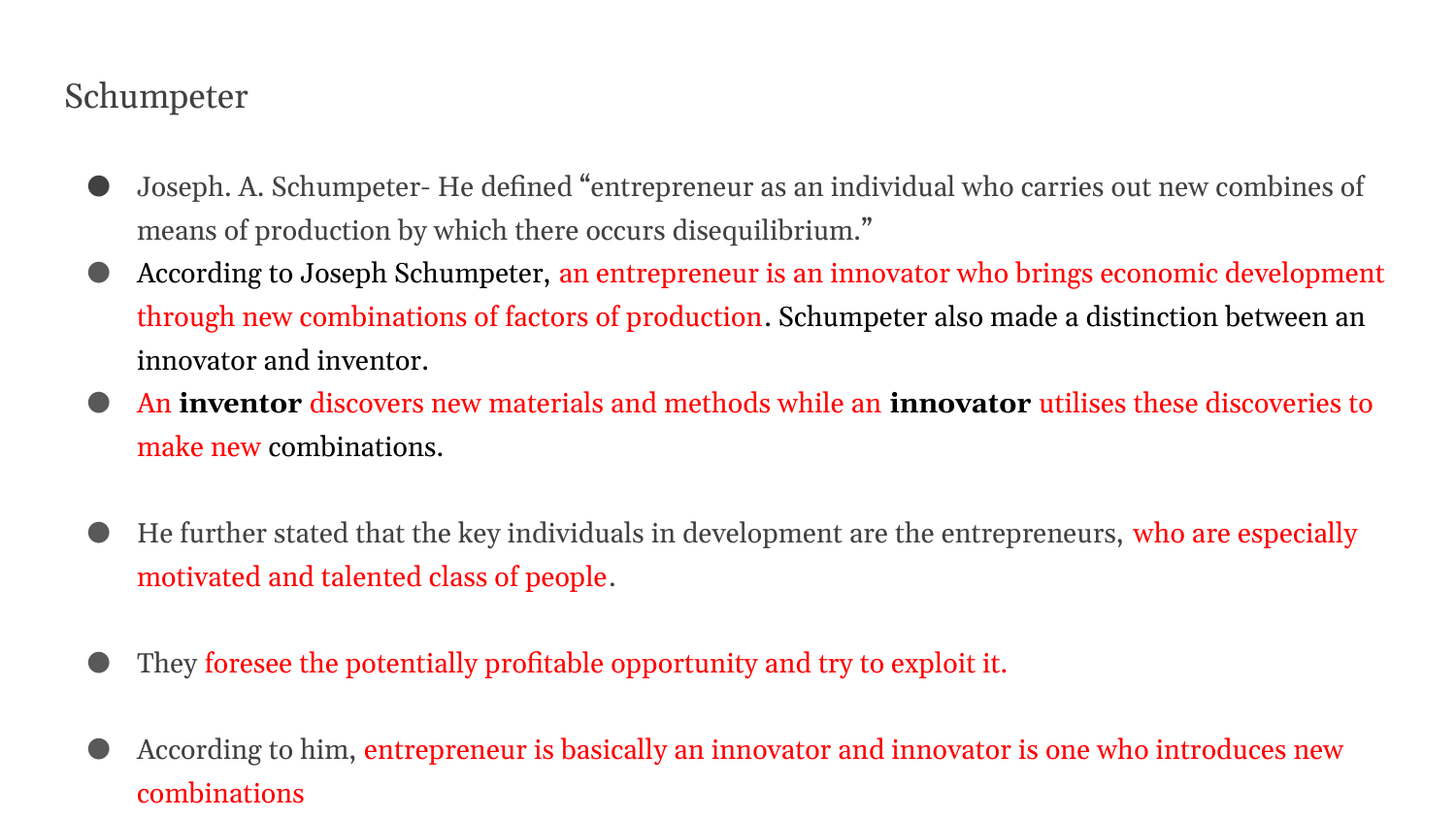

# Schumpeter
Joseph. A. Schumpeter- He defined “entrepreneur as an individual who carries out new combines of means of production by which there occurs disequilibrium.”
According to Joseph Schumpeter, an entrepreneur is an innovator who brings economic development through new combinations of factors of production. Schumpeter also made a distinction between an innovator and inventor.
An inventor discovers new materials and methods while an innovator utilises these discoveries to make new combinations.

He further stated that the key individuals in development are the entrepreneurs, who are especially motivated and talented class of people.

They foresee the potentially profitable opportunity and try to exploit it.

According to him, entrepreneur is basically an innovator and innovator is one who introduces new combinations